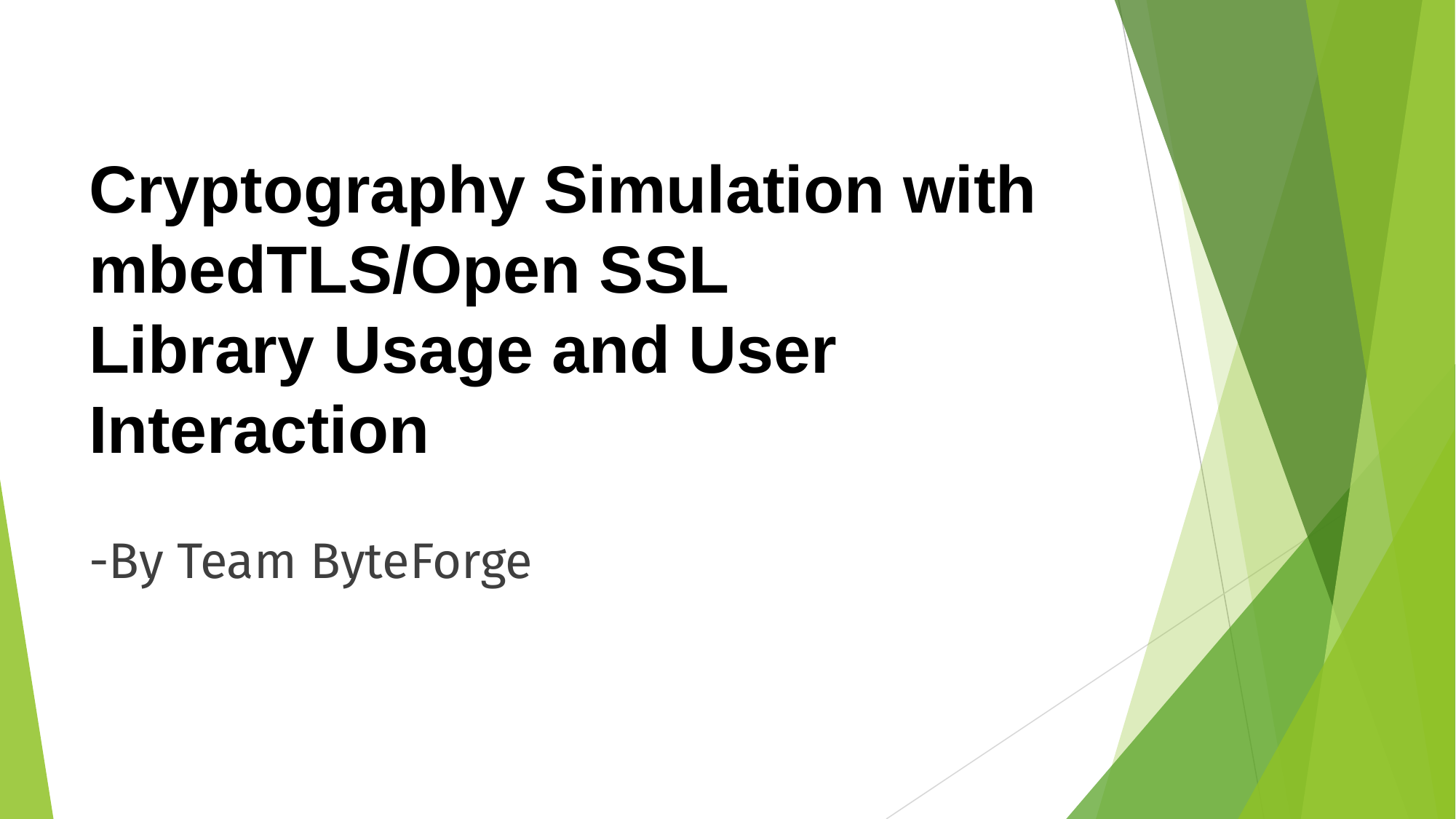

Cryptography Simulation with mbedTLS/Open SSL Library Usage and User Interaction
-By Team ByteForge